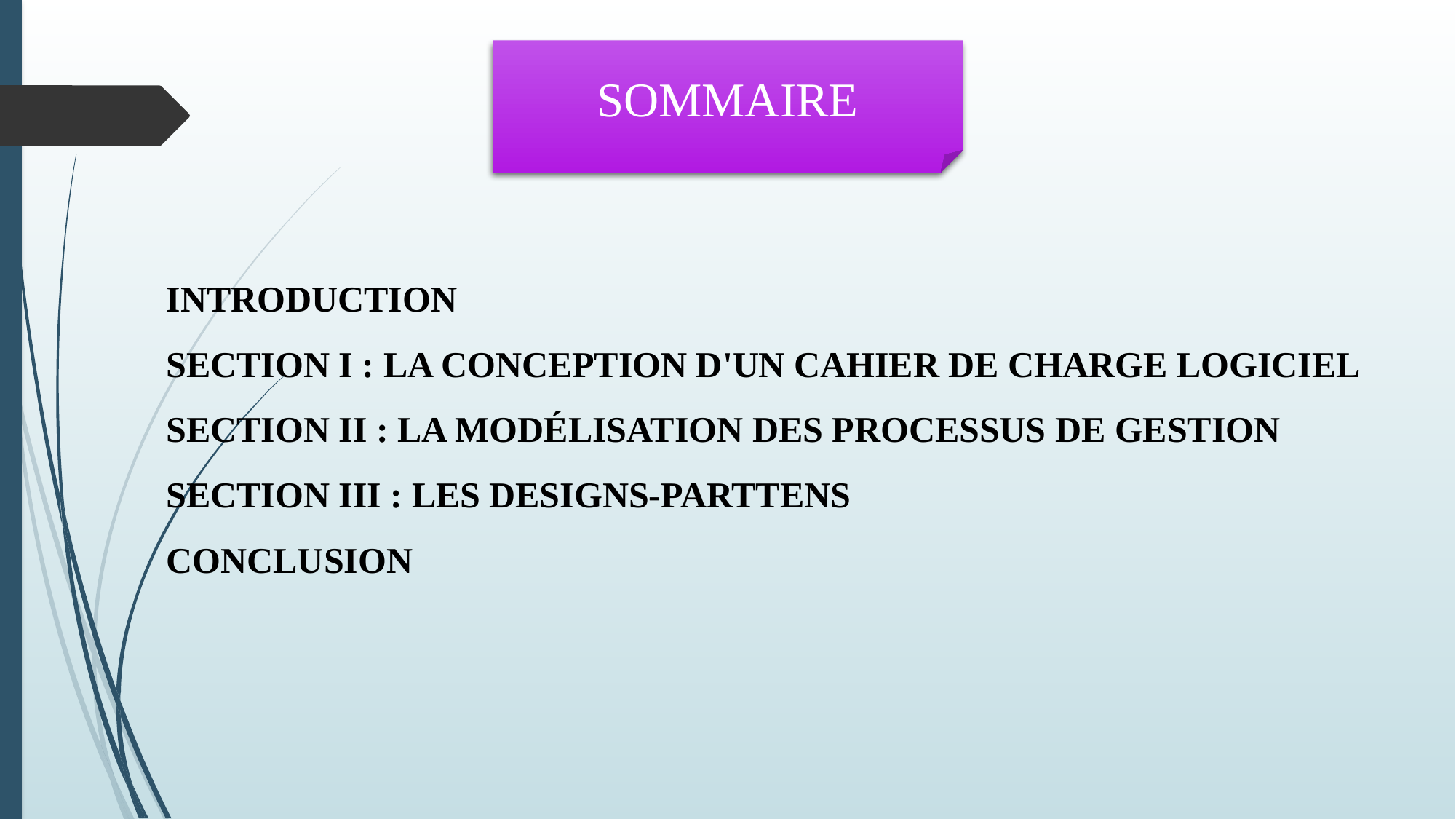

SOMMAIRE
INTRODUCTION
SECTION I : LA CONCEPTION D'UN CAHIER DE CHARGE LOGICIEL
SECTION II : LA MODÉLISATION DES PROCESSUS DE GESTION
SECTION III : LES DESIGNS-PARTTENS
CONCLUSION